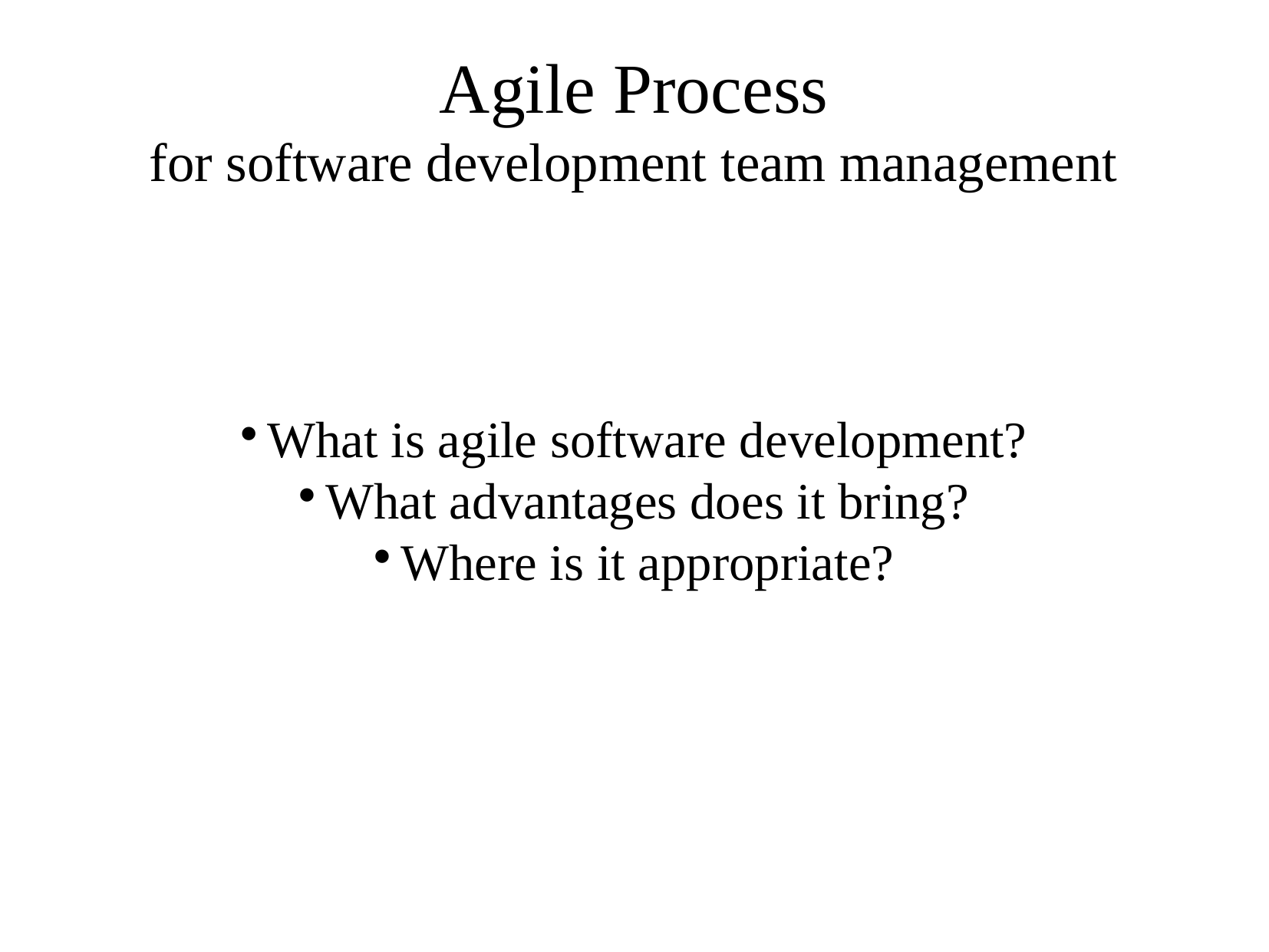

Agile Process
for software development team management
What is agile software development?
What advantages does it bring?
Where is it appropriate?